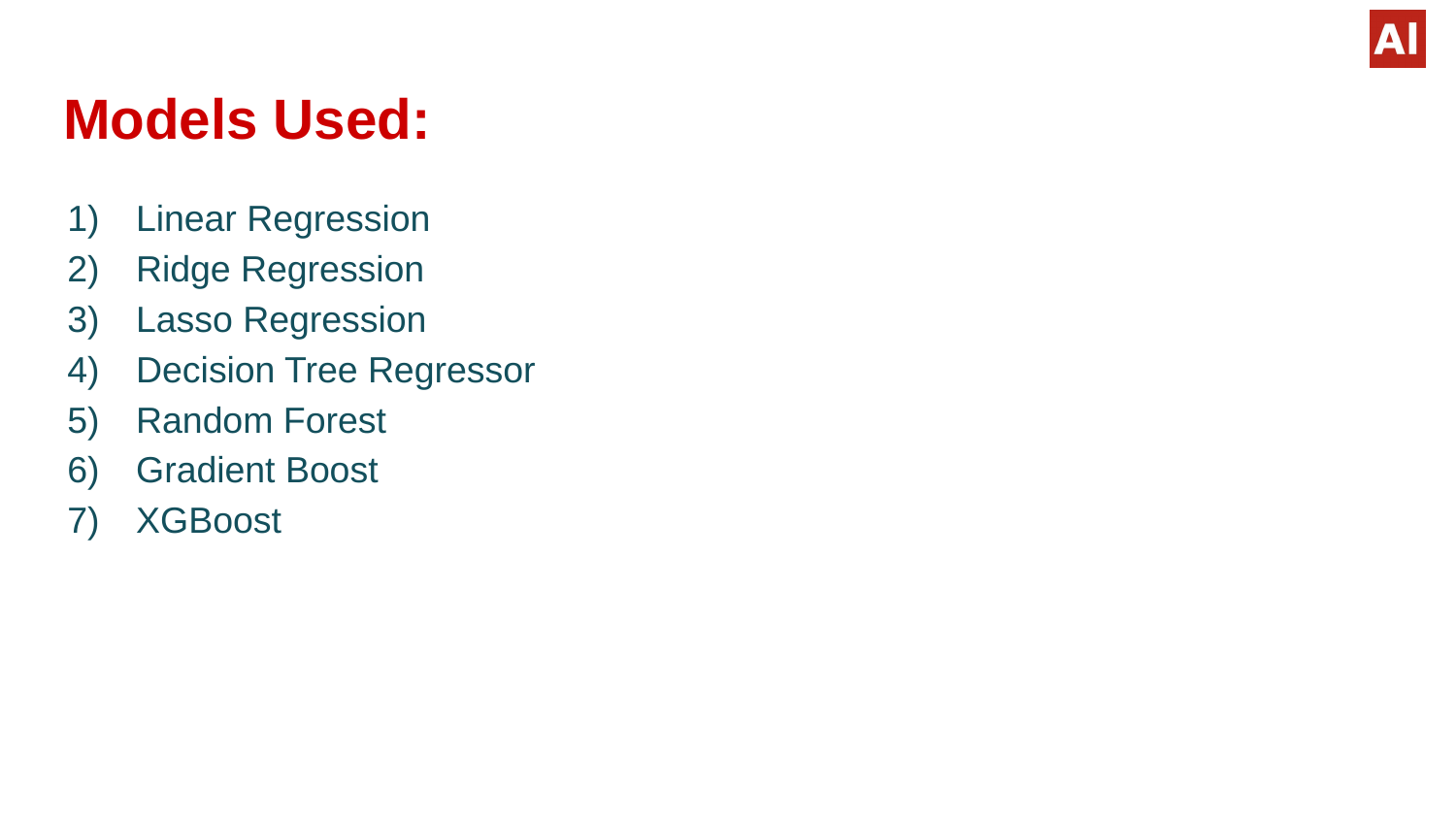

# Models Used:
Linear Regression
Ridge Regression
Lasso Regression
Decision Tree Regressor
Random Forest
Gradient Boost
XGBoost